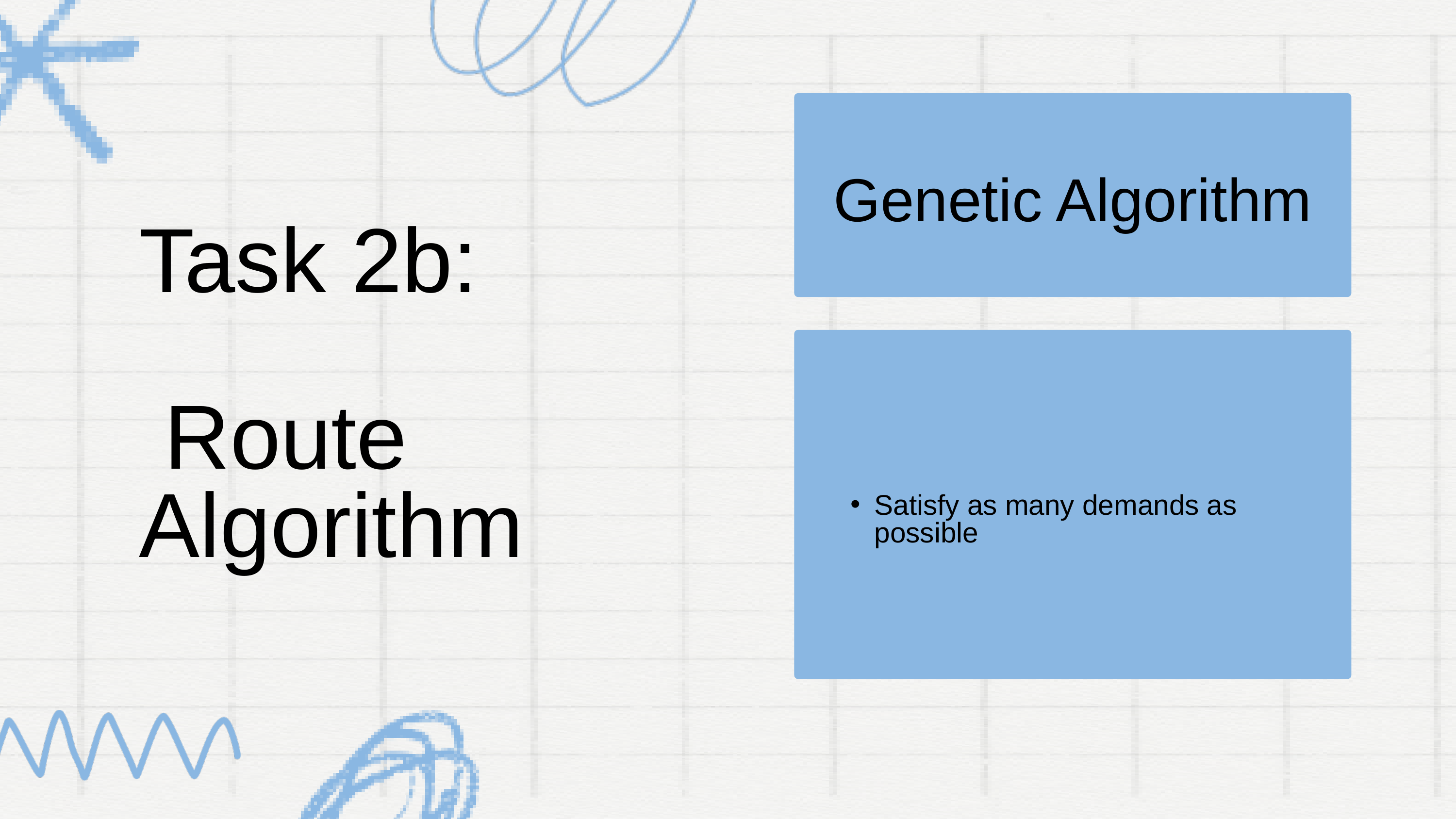

Genetic Algorithm
Task 2b:

 Route Algorithm

Satisfy as many demands as possible